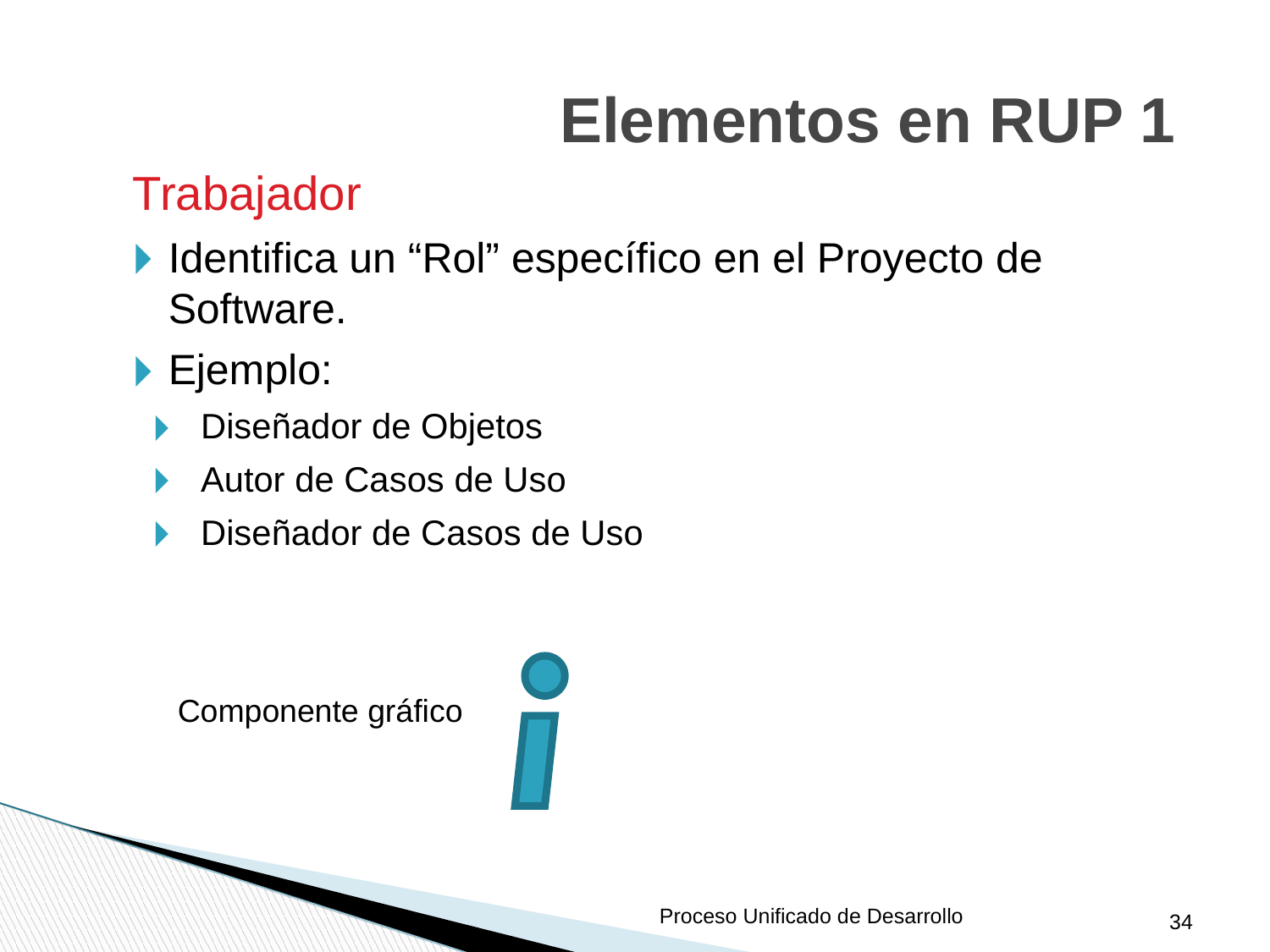

Elementos en RUP 1
Trabajador
Identifica un “Rol” específico en el Proyecto de Software.
Ejemplo:
Diseñador de Objetos
Autor de Casos de Uso
Diseñador de Casos de Uso

Componente gráfico
34
Proceso Unificado de Desarrollo